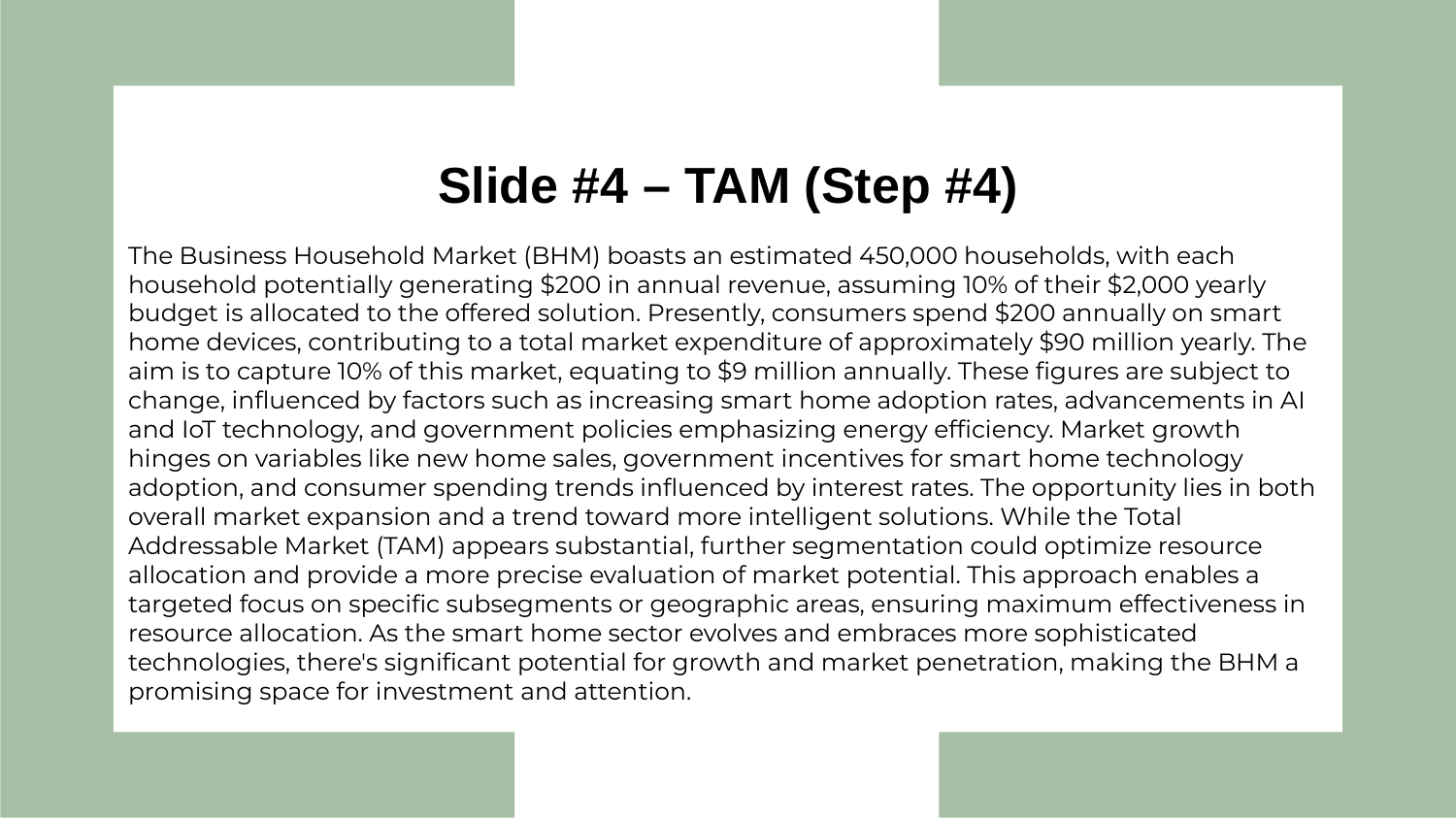

Slide #4 – TAM (Step #4)
The Business Household Market (BHM) boasts an estimated 450,000 households, with each household potentially generating $200 in annual revenue, assuming 10% of their $2,000 yearly budget is allocated to the offered solution. Presently, consumers spend $200 annually on smart home devices, contributing to a total market expenditure of approximately $90 million yearly. The aim is to capture 10% of this market, equating to $9 million annually. These figures are subject to change, influenced by factors such as increasing smart home adoption rates, advancements in AI and IoT technology, and government policies emphasizing energy efficiency. Market growth hinges on variables like new home sales, government incentives for smart home technology adoption, and consumer spending trends influenced by interest rates. The opportunity lies in both overall market expansion and a trend toward more intelligent solutions. While the Total Addressable Market (TAM) appears substantial, further segmentation could optimize resource allocation and provide a more precise evaluation of market potential. This approach enables a targeted focus on specific subsegments or geographic areas, ensuring maximum effectiveness in resource allocation. As the smart home sector evolves and embraces more sophisticated technologies, there's significant potential for growth and market penetration, making the BHM a promising space for investment and attention.